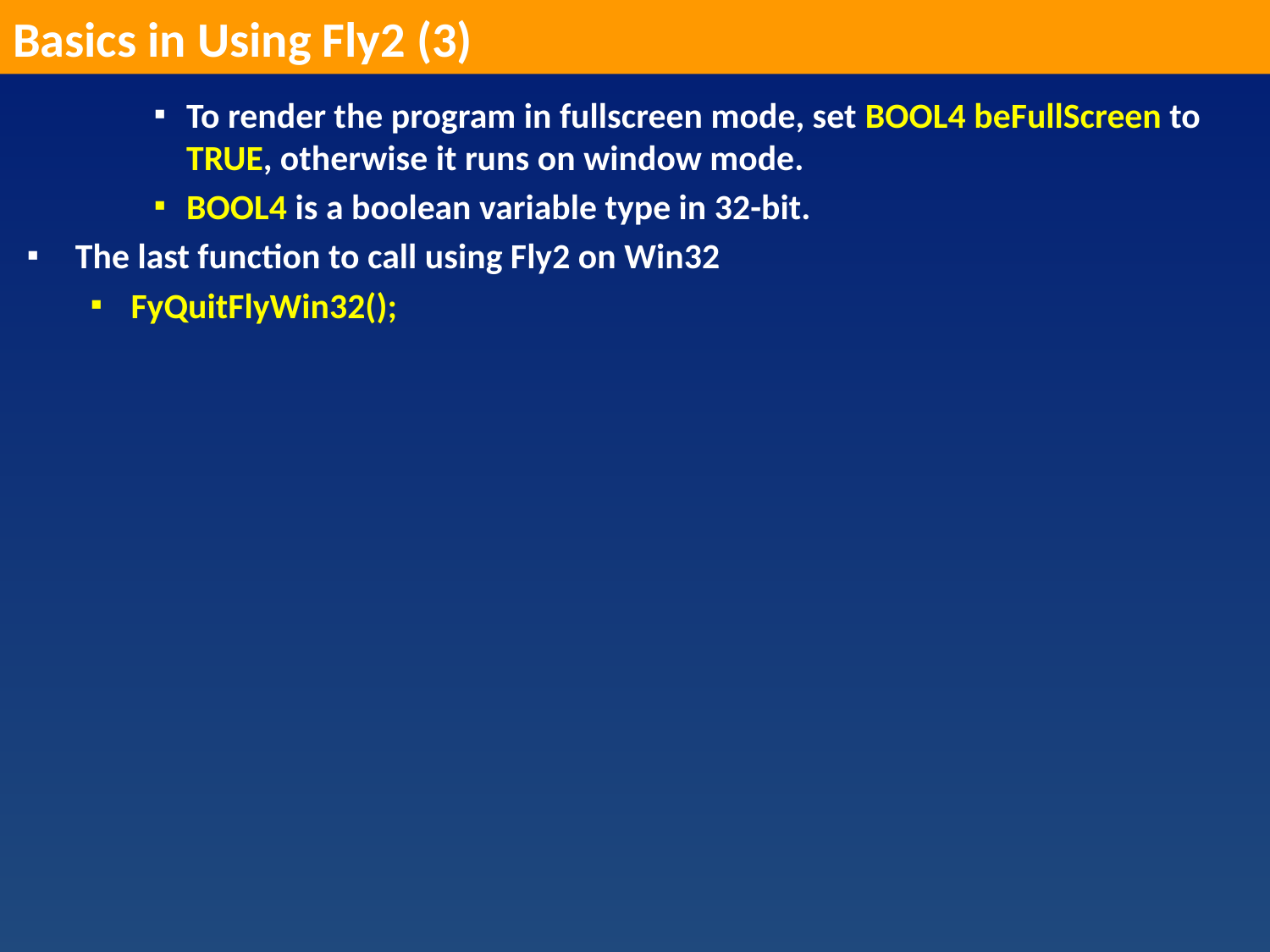

Basics in Using Fly2 (3)
To render the program in fullscreen mode, set BOOL4 beFullScreen to TRUE, otherwise it runs on window mode.
BOOL4 is a boolean variable type in 32-bit.
The last function to call using Fly2 on Win32
FyQuitFlyWin32();